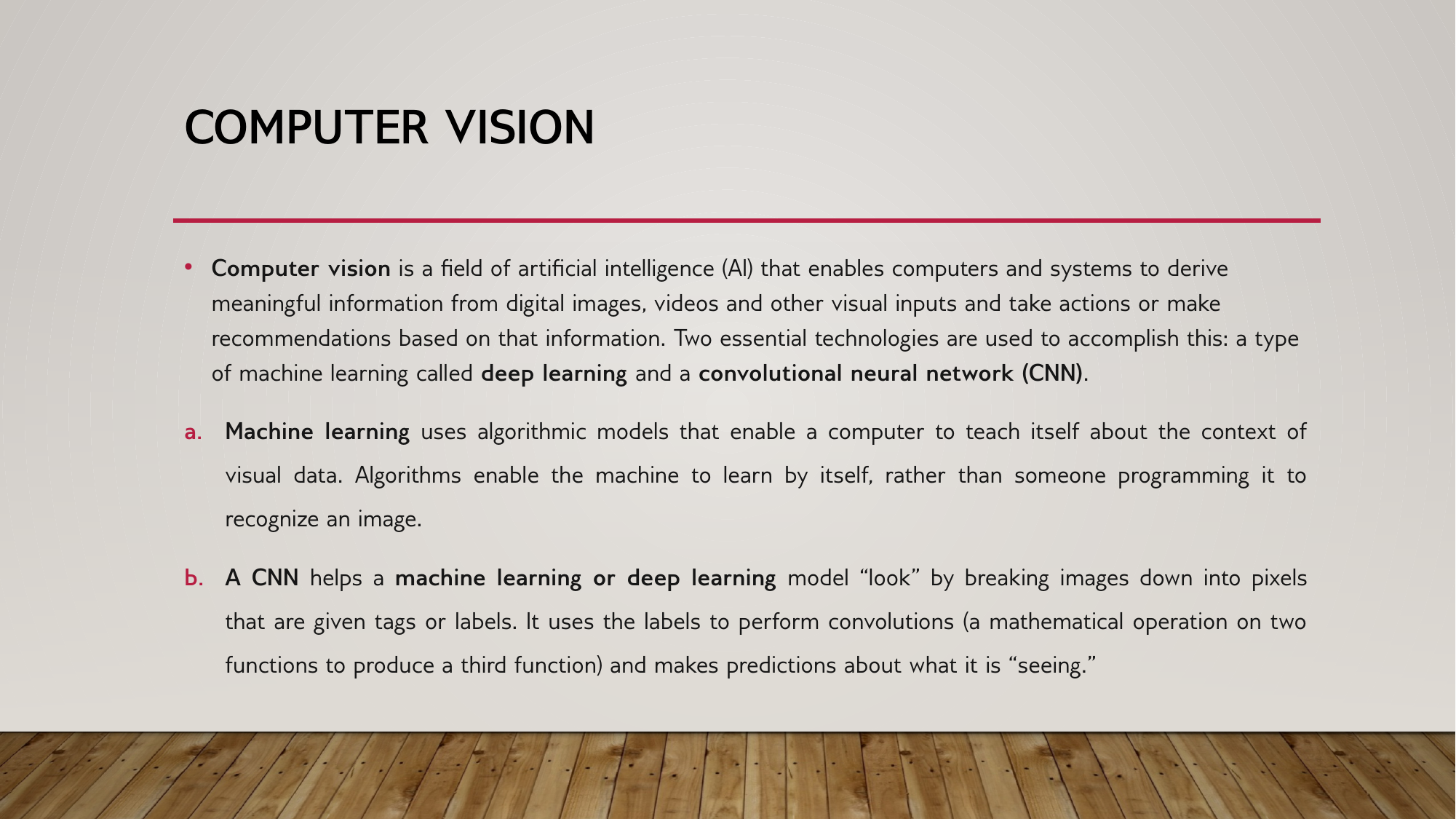

# Computer Vision
Computer vision is a field of artificial intelligence (AI) that enables computers and systems to derive meaningful information from digital images, videos and other visual inputs and take actions or make recommendations based on that information. Two essential technologies are used to accomplish this: a type of machine learning called deep learning and a convolutional neural network (CNN).
Machine learning uses algorithmic models that enable a computer to teach itself about the context of visual data. Algorithms enable the machine to learn by itself, rather than someone programming it to recognize an image.
A CNN helps a machine learning or deep learning model “look” by breaking images down into pixels that are given tags or labels. It uses the labels to perform convolutions (a mathematical operation on two functions to produce a third function) and makes predictions about what it is “seeing.”